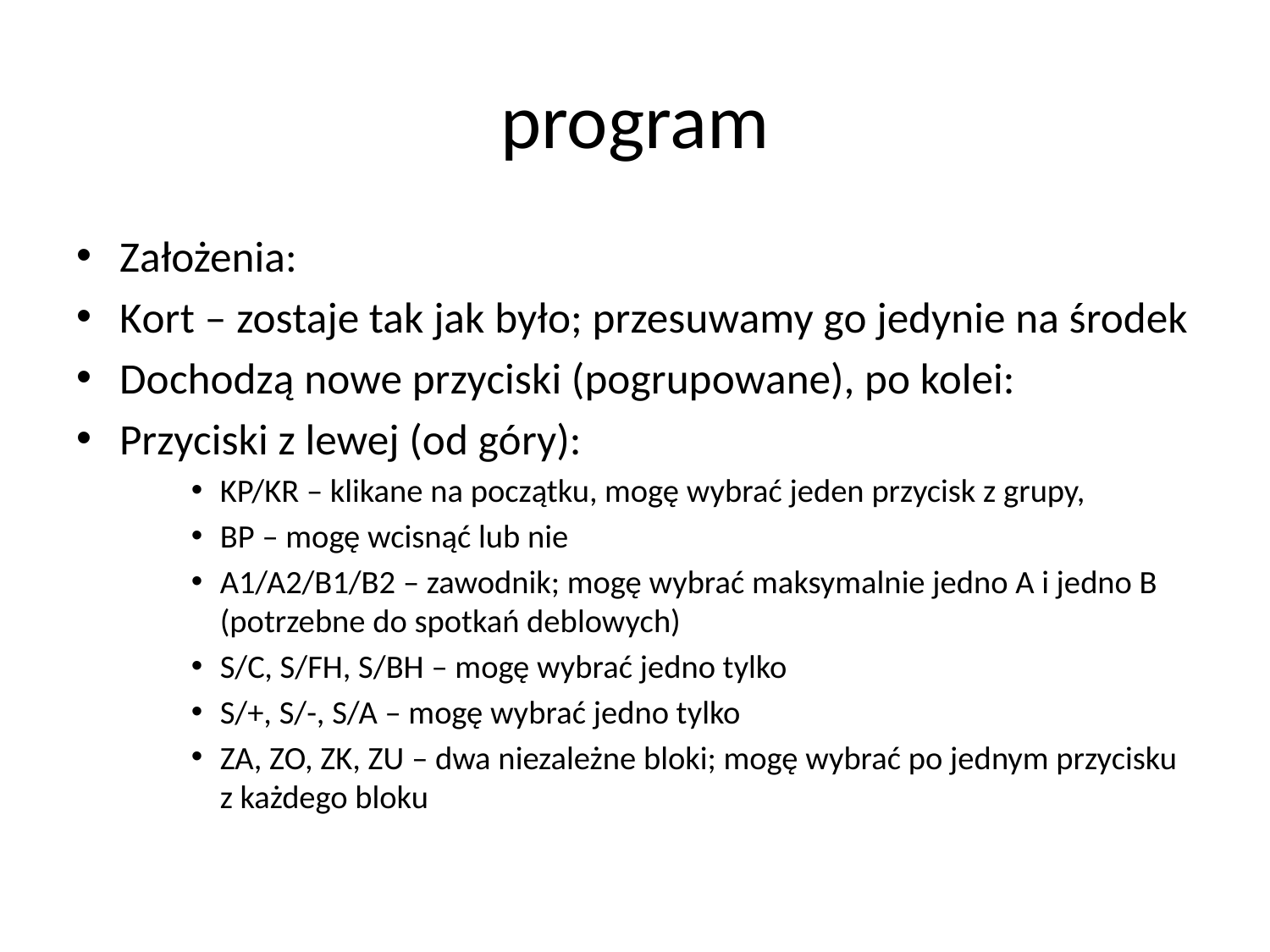

# program
Założenia:
Kort – zostaje tak jak było; przesuwamy go jedynie na środek
Dochodzą nowe przyciski (pogrupowane), po kolei:
Przyciski z lewej (od góry):
KP/KR – klikane na początku, mogę wybrać jeden przycisk z grupy,
BP – mogę wcisnąć lub nie
A1/A2/B1/B2 – zawodnik; mogę wybrać maksymalnie jedno A i jedno B (potrzebne do spotkań deblowych)
S/C, S/FH, S/BH – mogę wybrać jedno tylko
S/+, S/-, S/A – mogę wybrać jedno tylko
ZA, ZO, ZK, ZU – dwa niezależne bloki; mogę wybrać po jednym przycisku z każdego bloku